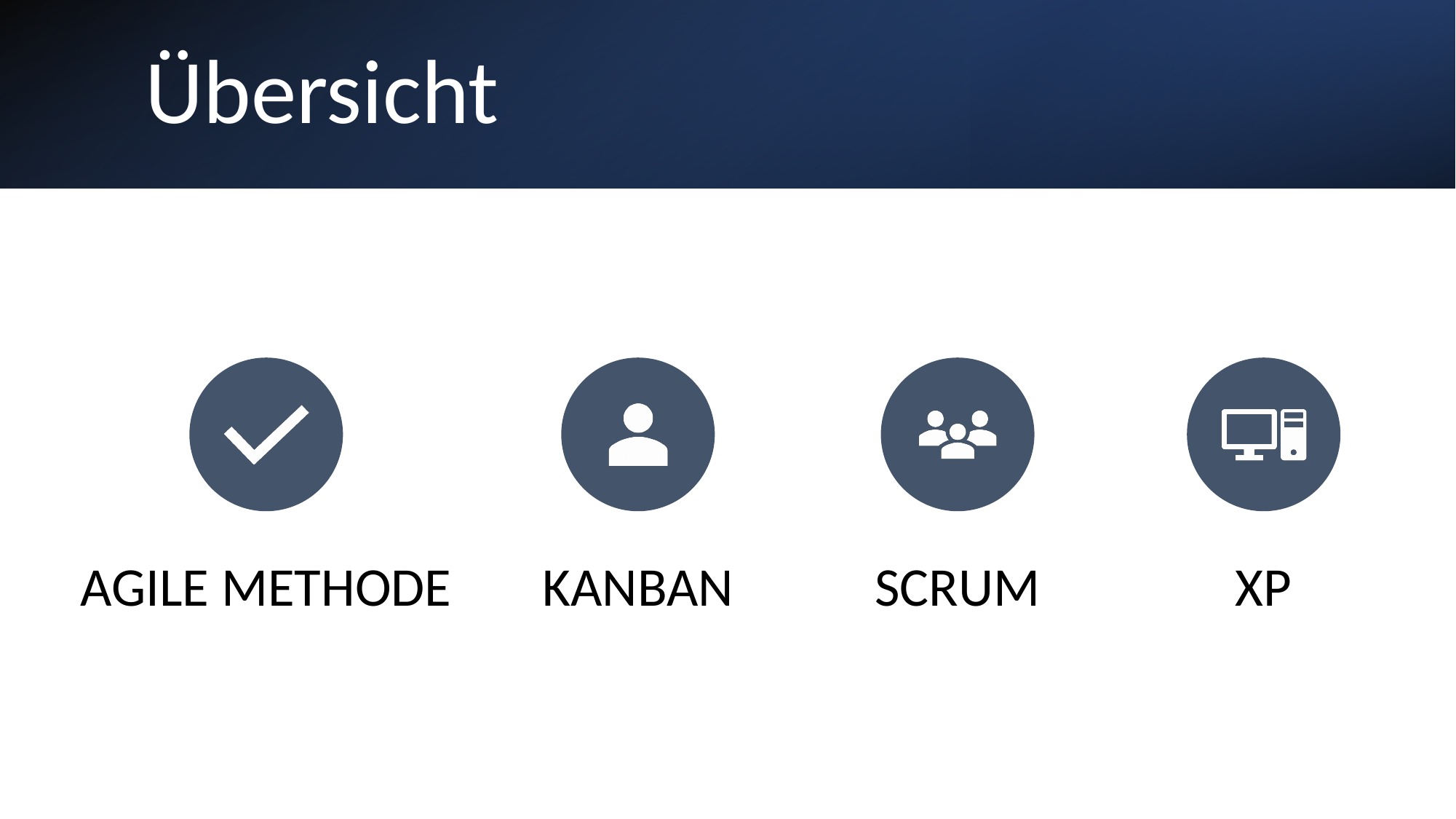

# Übersicht
Agile Methode
Kanban
Scrum
XP